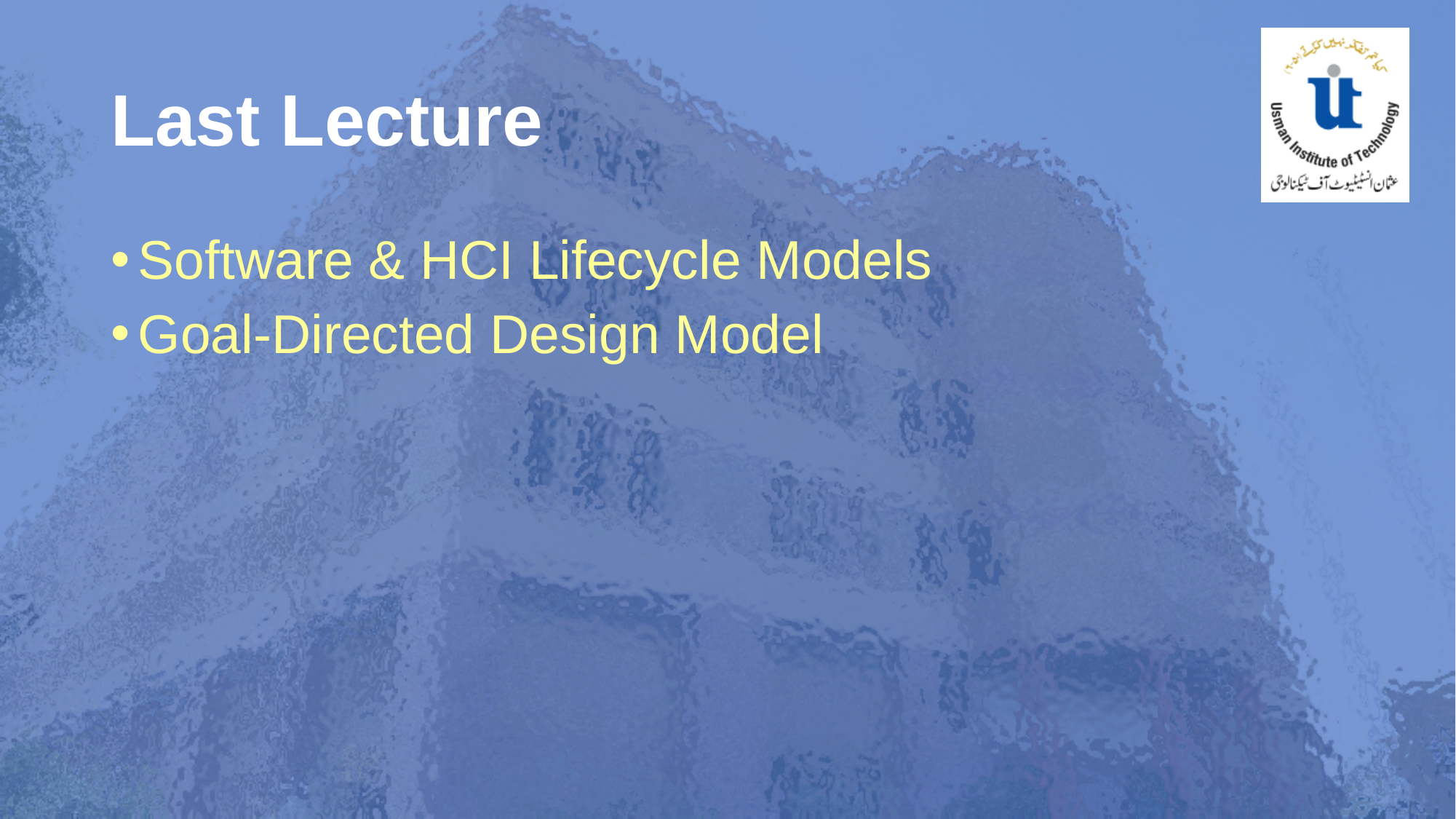

# Last Lecture
Software & HCI Lifecycle Models
Goal-Directed Design Model